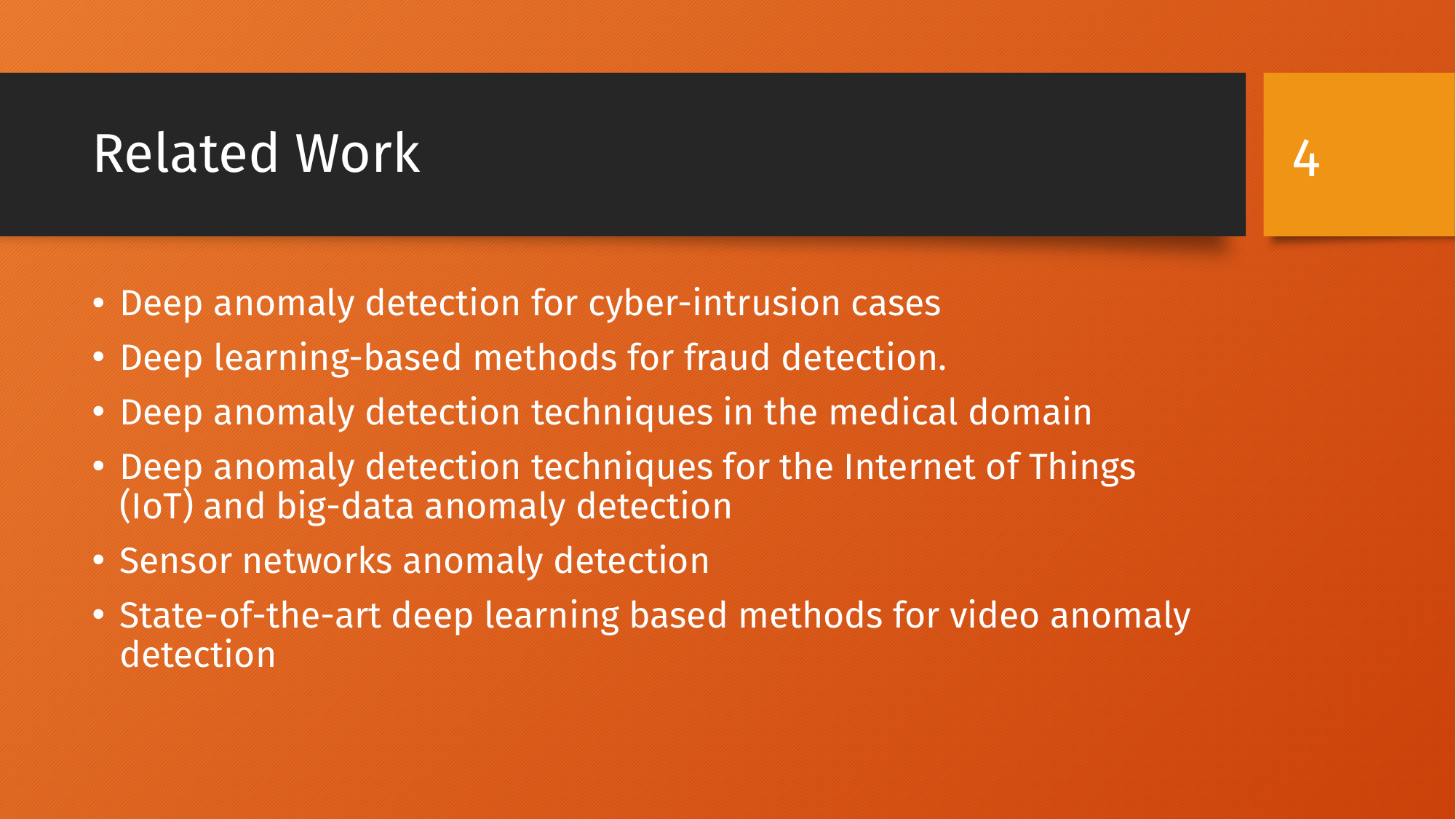

4
# Related Work
Deep anomaly detection for cyber-intrusion cases
Deep learning-based methods for fraud detection.
Deep anomaly detection techniques in the medical domain
Deep anomaly detection techniques for the Internet of Things (IoT) and big-data anomaly detection
Sensor networks anomaly detection
State-of-the-art deep learning based methods for video anomaly detection